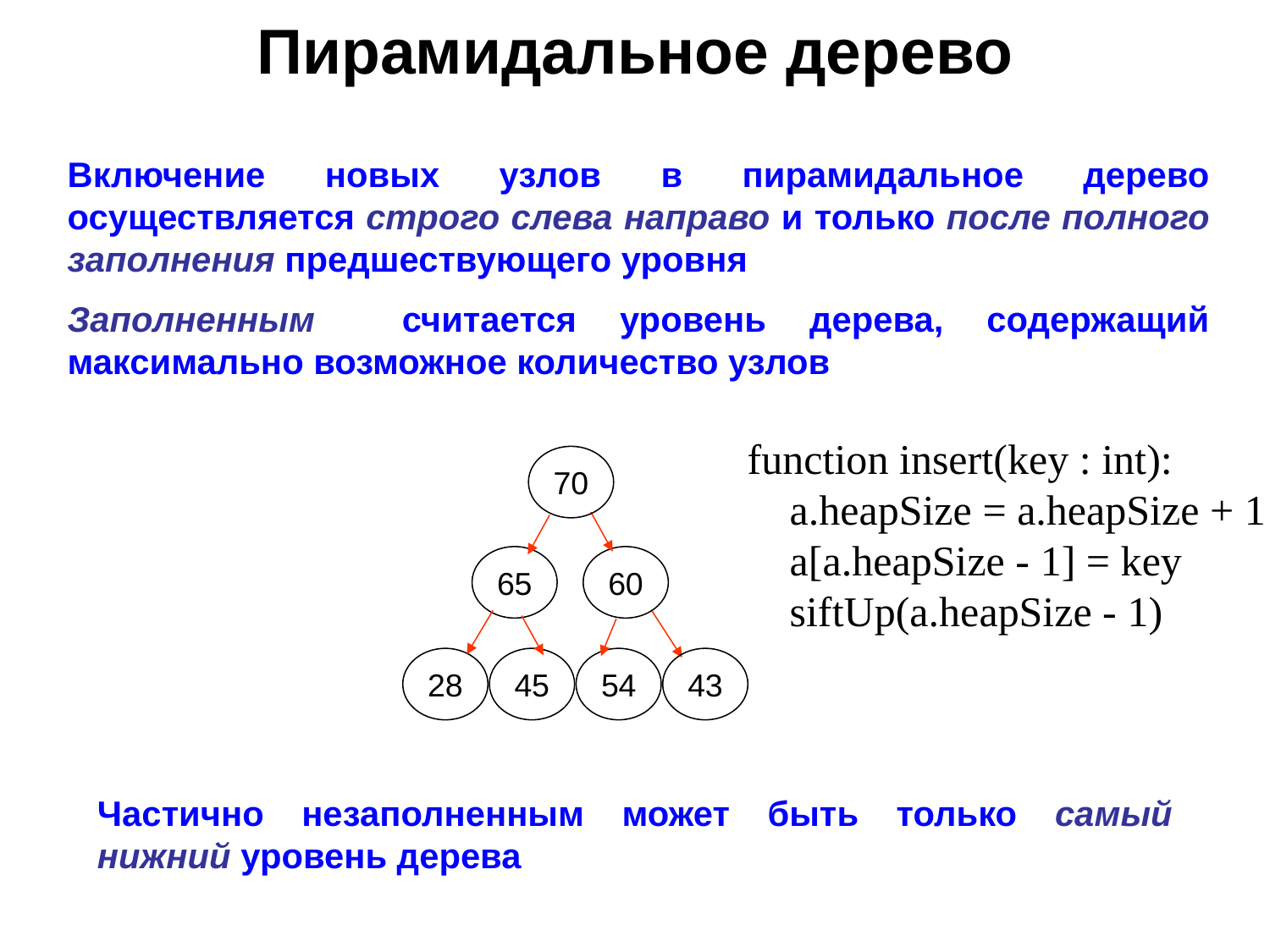

# Пирамидальное дерево
Включение новых узлов в пирамидальное дерево осуществляется строго слева направо и только после полного заполнения предшествующего уровня
Заполненным  считается уровень дерева, содержащий максимально возможное количество узлов
function insert(key : int):
    a.heapSize = a.heapSize + 1
    a[a.heapSize - 1] = key
    siftUp(a.heapSize - 1)
70

65
60

28
45
54
43
Частично незаполненным может быть только самый нижний уровень дерева